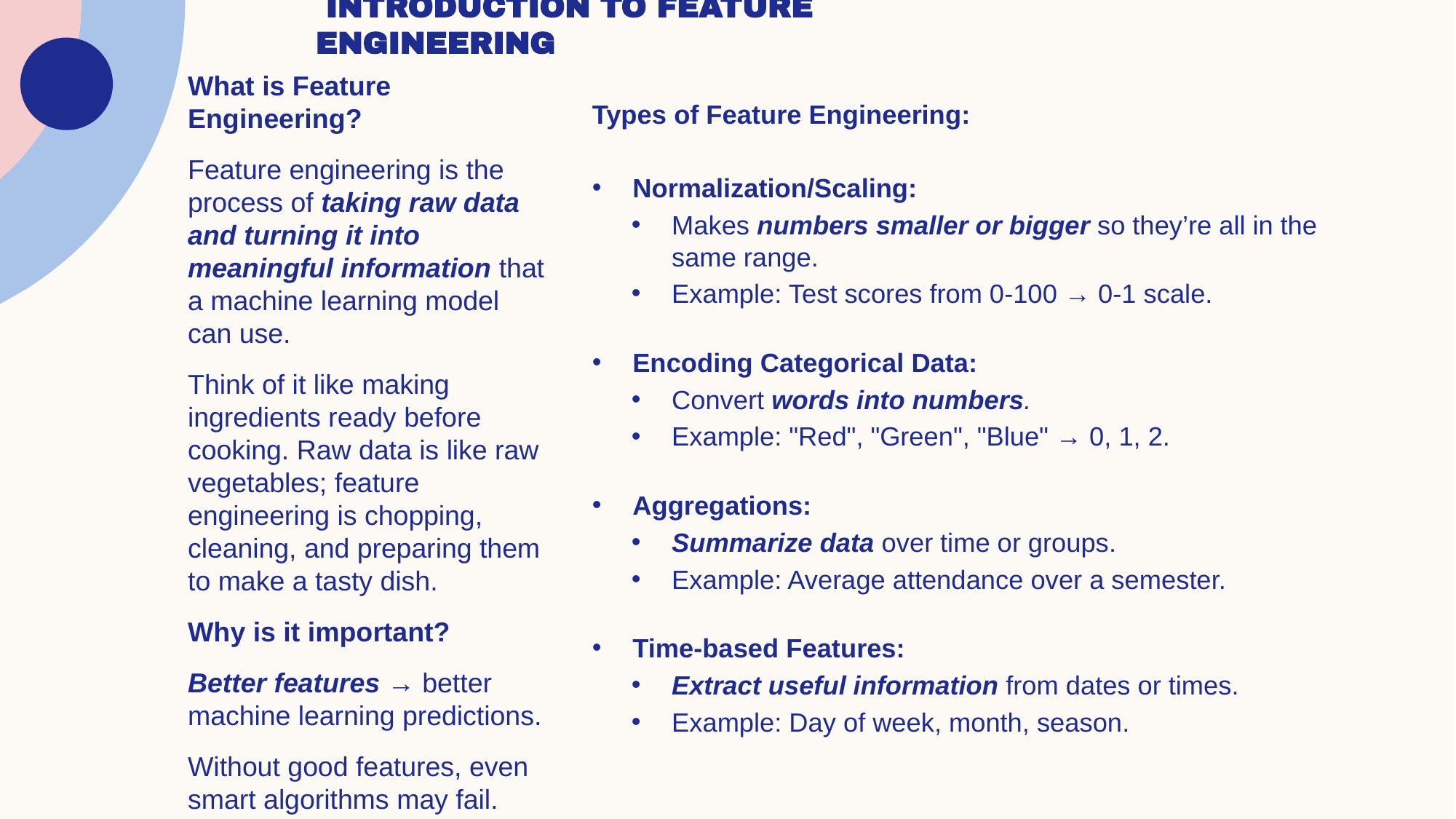

# Introduction to Feature Engineering
What is Feature Engineering?
Feature engineering is the process of taking raw data and turning it into meaningful information that a machine learning model can use.
Think of it like making ingredients ready before cooking. Raw data is like raw vegetables; feature engineering is chopping, cleaning, and preparing them to make a tasty dish.
Why is it important?
Better features → better machine learning predictions.
Without good features, even smart algorithms may fail.

Types of Feature Engineering:

Normalization/Scaling:
Makes numbers smaller or bigger so they’re all in the same range.
Example: Test scores from 0-100 → 0-1 scale.
Encoding Categorical Data:
Convert words into numbers.
Example: "Red", "Green", "Blue" → 0, 1, 2.
Aggregations:
Summarize data over time or groups.
Example: Average attendance over a semester.
Time-based Features:
Extract useful information from dates or times.
Example: Day of week, month, season.